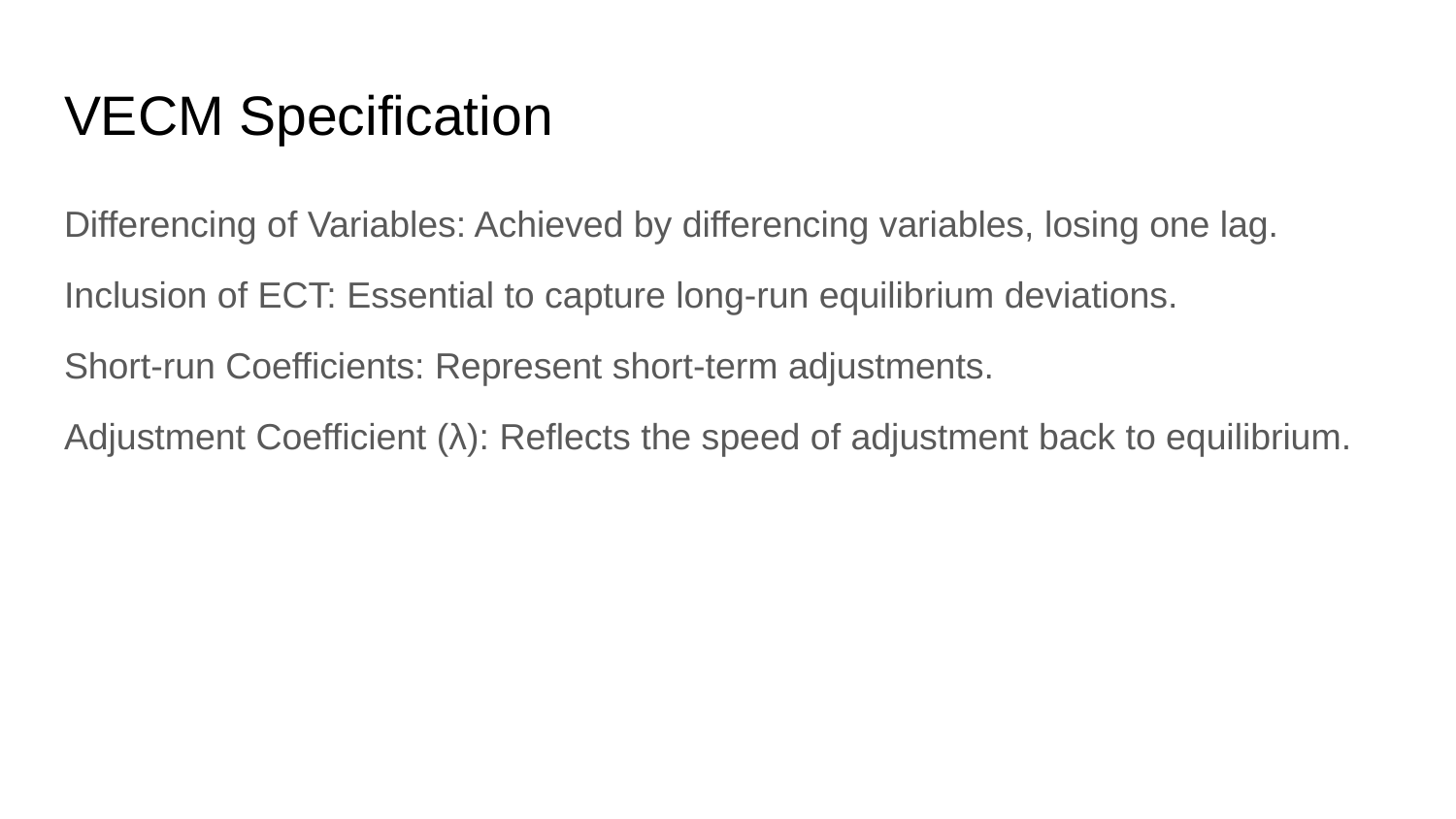

# VECM Specification
Differencing of Variables: Achieved by differencing variables, losing one lag.
Inclusion of ECT: Essential to capture long-run equilibrium deviations.
Short-run Coefficients: Represent short-term adjustments.
Adjustment Coefficient (λ): Reflects the speed of adjustment back to equilibrium.